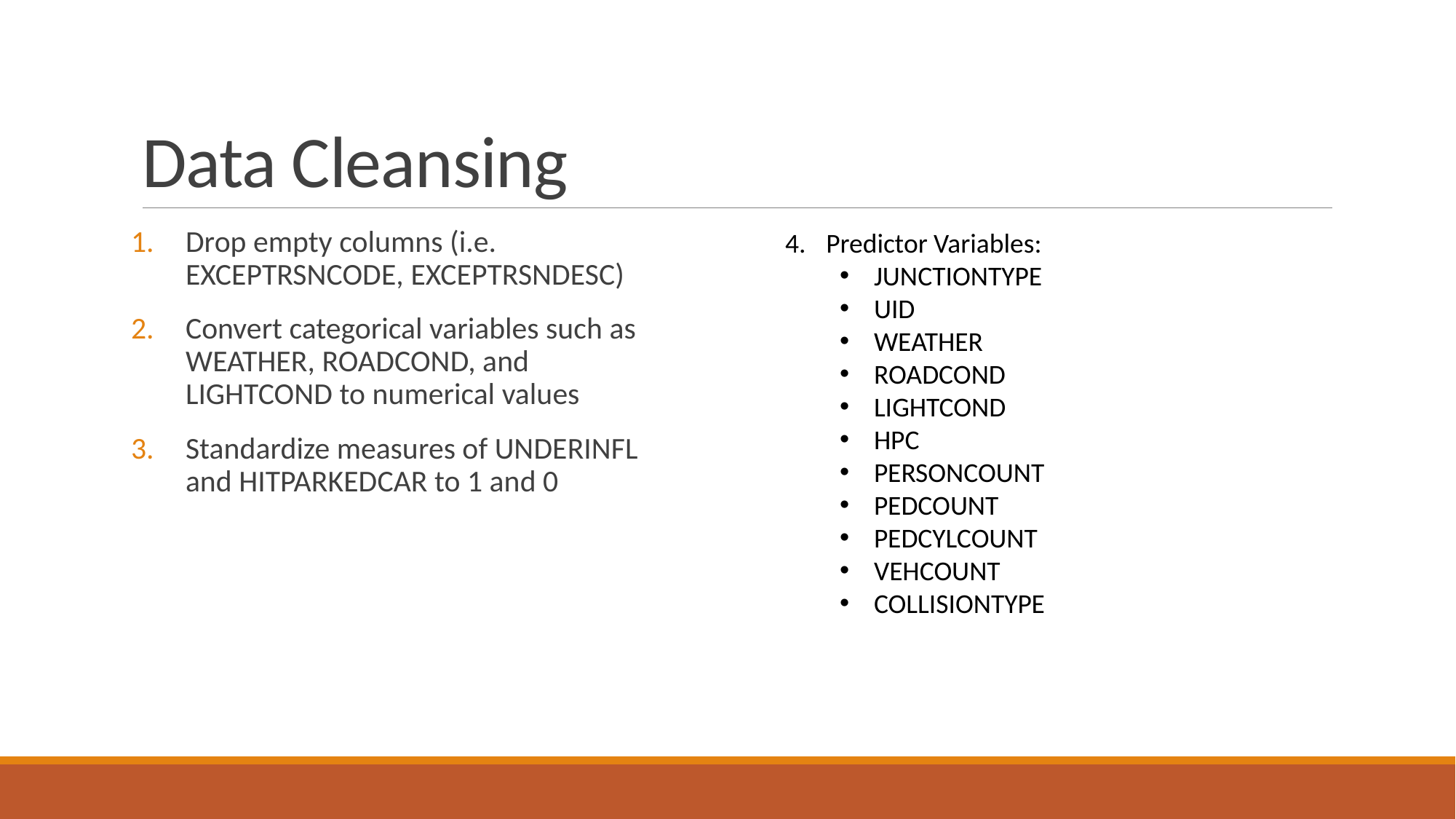

# Data Cleansing
Drop empty columns (i.e. EXCEPTRSNCODE, EXCEPTRSNDESC)
Convert categorical variables such as WEATHER, ROADCOND, and LIGHTCOND to numerical values
Standardize measures of UNDERINFL and HITPARKEDCAR to 1 and 0
Predictor Variables:
JUNCTIONTYPE
UID
WEATHER
ROADCOND
LIGHTCOND
HPC
PERSONCOUNT
PEDCOUNT
PEDCYLCOUNT
VEHCOUNT
COLLISIONTYPE